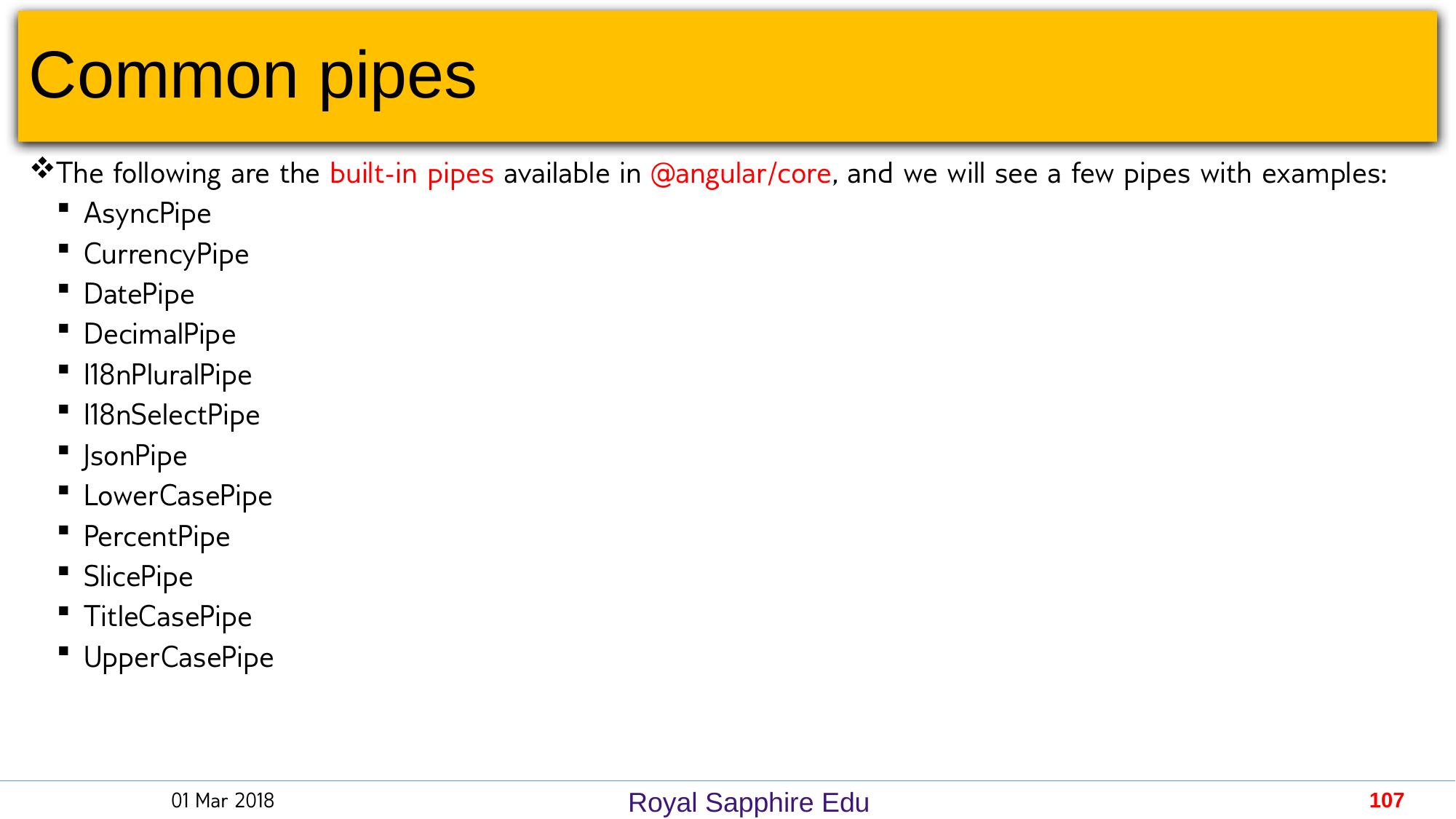

# Common pipes
The following are the built-in pipes available in @angular/core, and we will see a few pipes with examples:
AsyncPipe
CurrencyPipe
DatePipe
DecimalPipe
I18nPluralPipe
I18nSelectPipe
JsonPipe
LowerCasePipe
PercentPipe
SlicePipe
TitleCasePipe
UpperCasePipe
01 Mar 2018
107